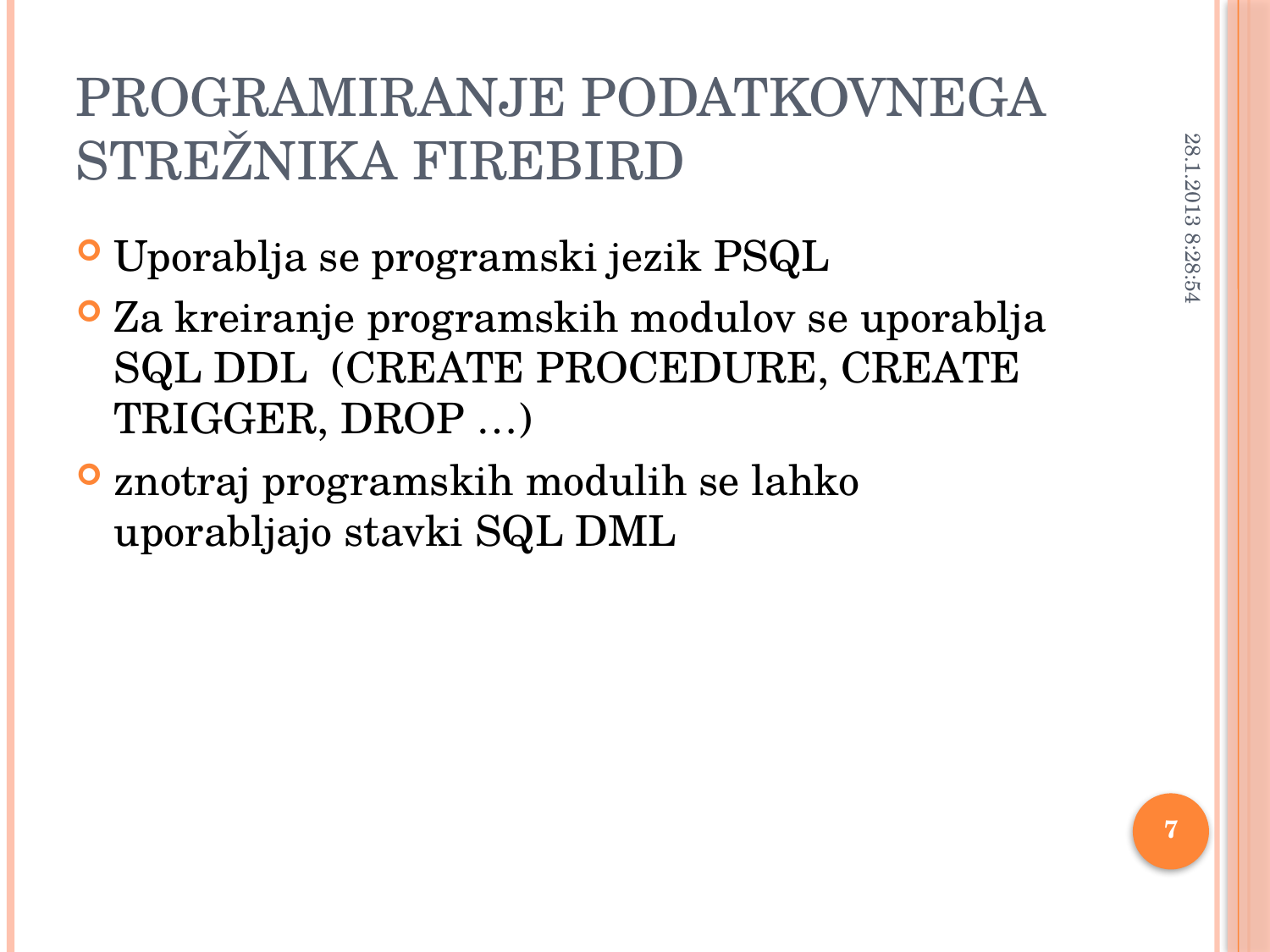

# Programiranje podatkovnega strežnika firebird
28.1.2013 8:28:54
Uporablja se programski jezik PSQL
Za kreiranje programskih modulov se uporablja SQL DDL  (CREATE PROCEDURE, CREATE TRIGGER, DROP …)
znotraj programskih modulih se lahko uporabljajo stavki SQL DML
7